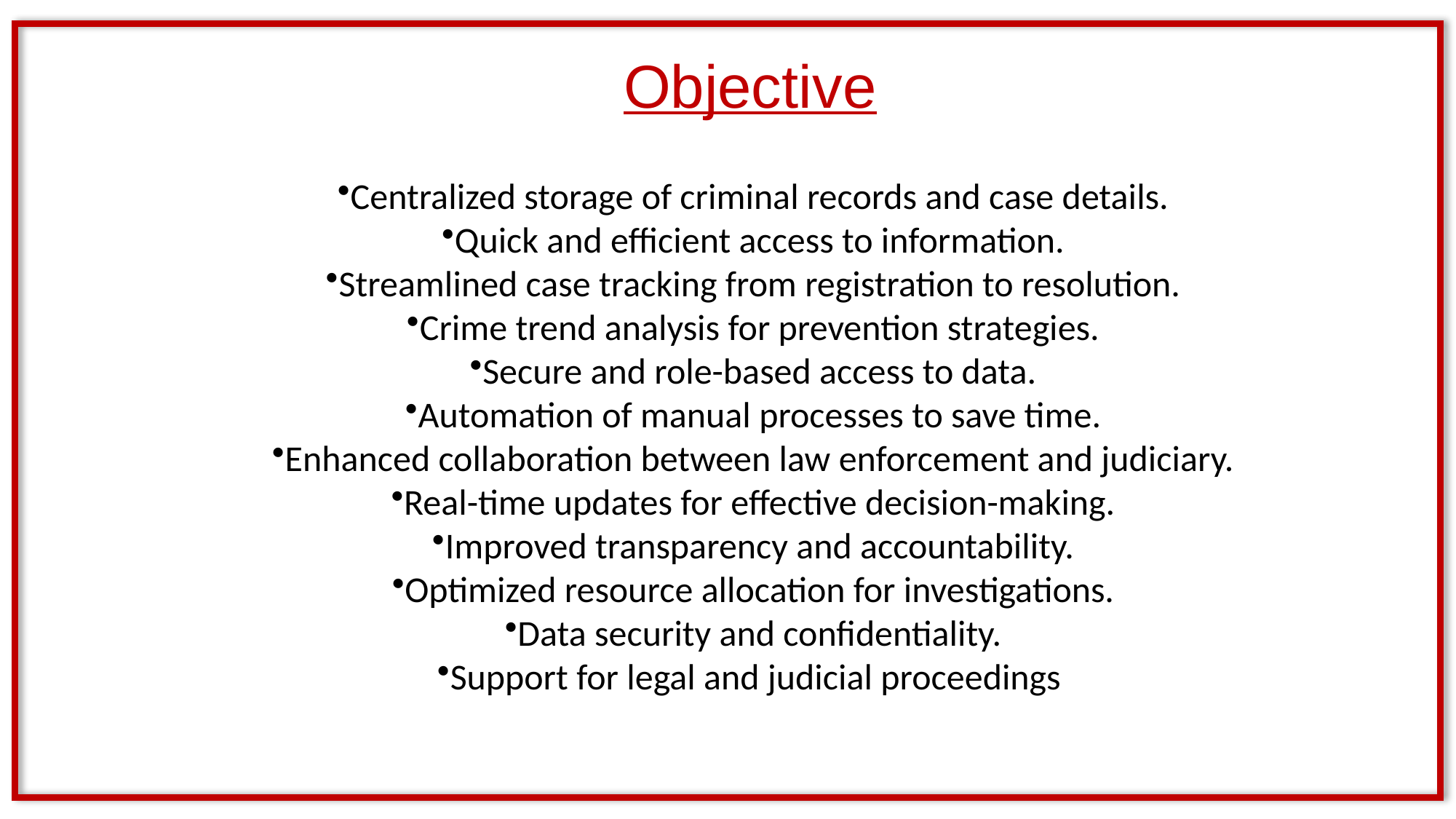

Objective

Centralized storage of criminal records and case details.
Quick and efficient access to information.
Streamlined case tracking from registration to resolution.
Crime trend analysis for prevention strategies.
Secure and role-based access to data.
Automation of manual processes to save time.
Enhanced collaboration between law enforcement and judiciary.
Real-time updates for effective decision-making.
Improved transparency and accountability.
Optimized resource allocation for investigations.
Data security and confidentiality.
Support for legal and judicial proceedings